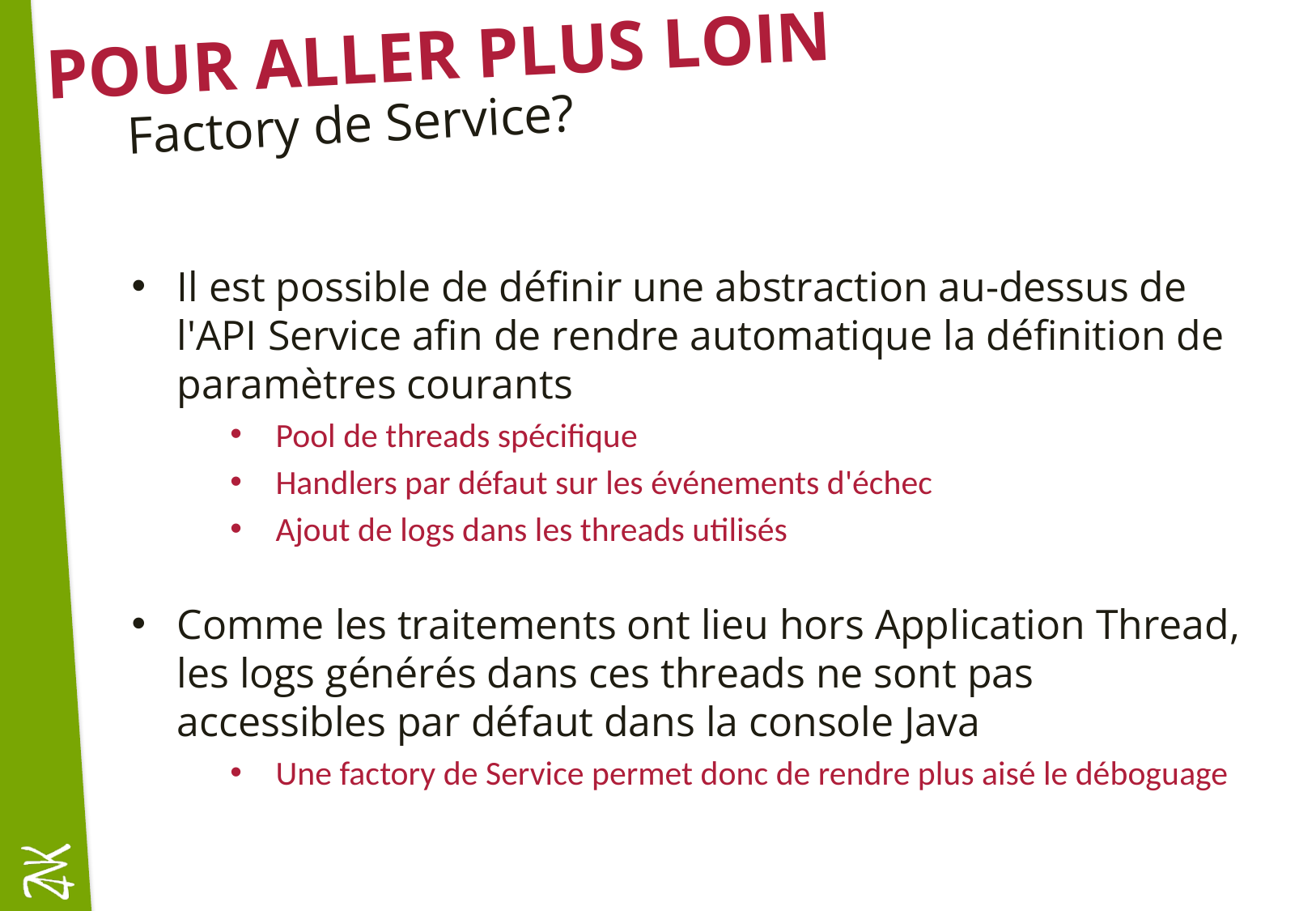

# Pour aller plus loin
Factory de Service?
Il est possible de définir une abstraction au-dessus de l'API Service afin de rendre automatique la définition de paramètres courants
Pool de threads spécifique
Handlers par défaut sur les événements d'échec
Ajout de logs dans les threads utilisés

Comme les traitements ont lieu hors Application Thread, les logs générés dans ces threads ne sont pas accessibles par défaut dans la console Java
Une factory de Service permet donc de rendre plus aisé le déboguage